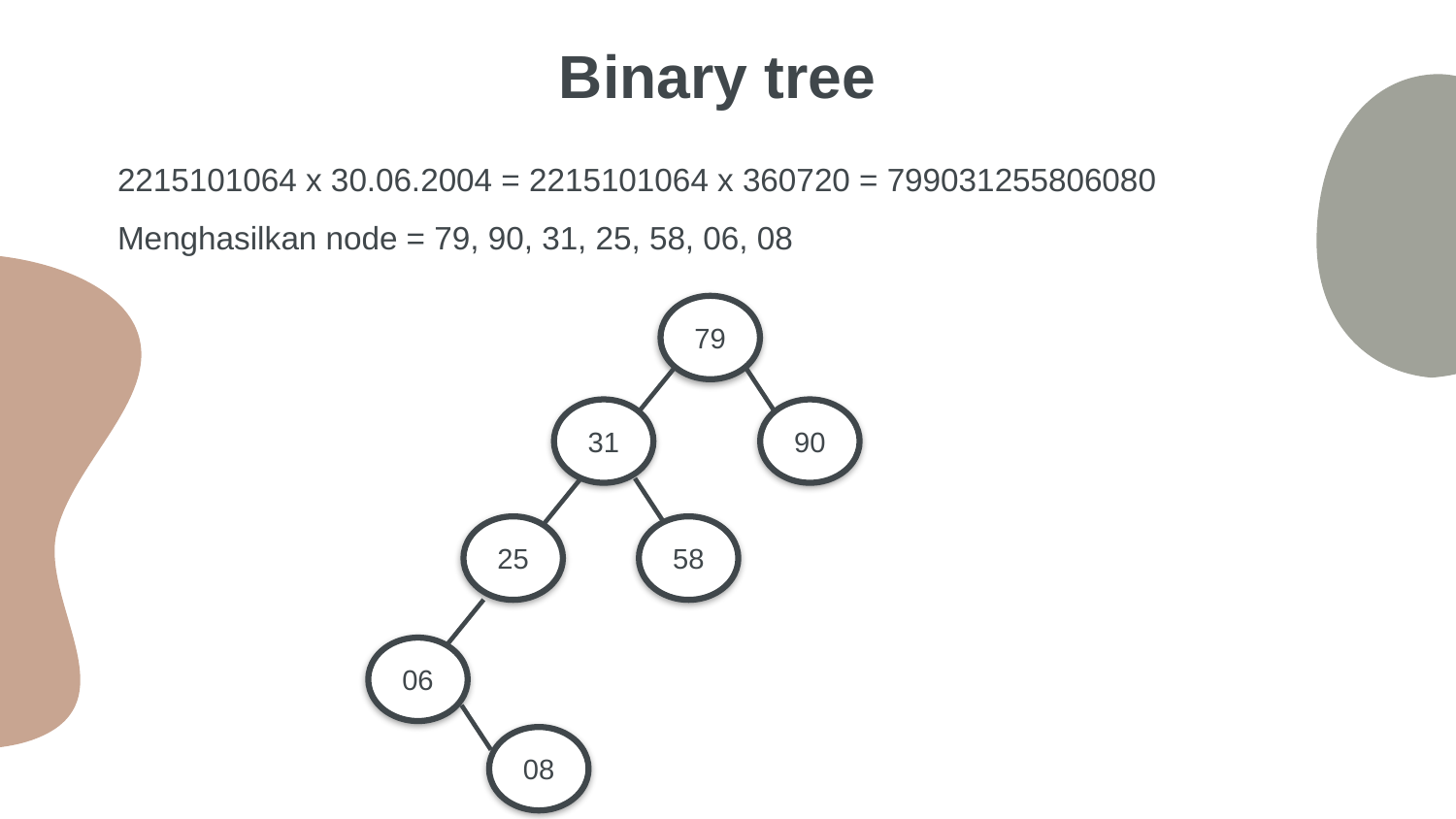

# Binary tree
2215101064 x 30.06.2004 = 2215101064 x 360720 = 799031255806080
Menghasilkan node = 79, 90, 31, 25, 58, 06, 08

79
90
31
25
58
06
08